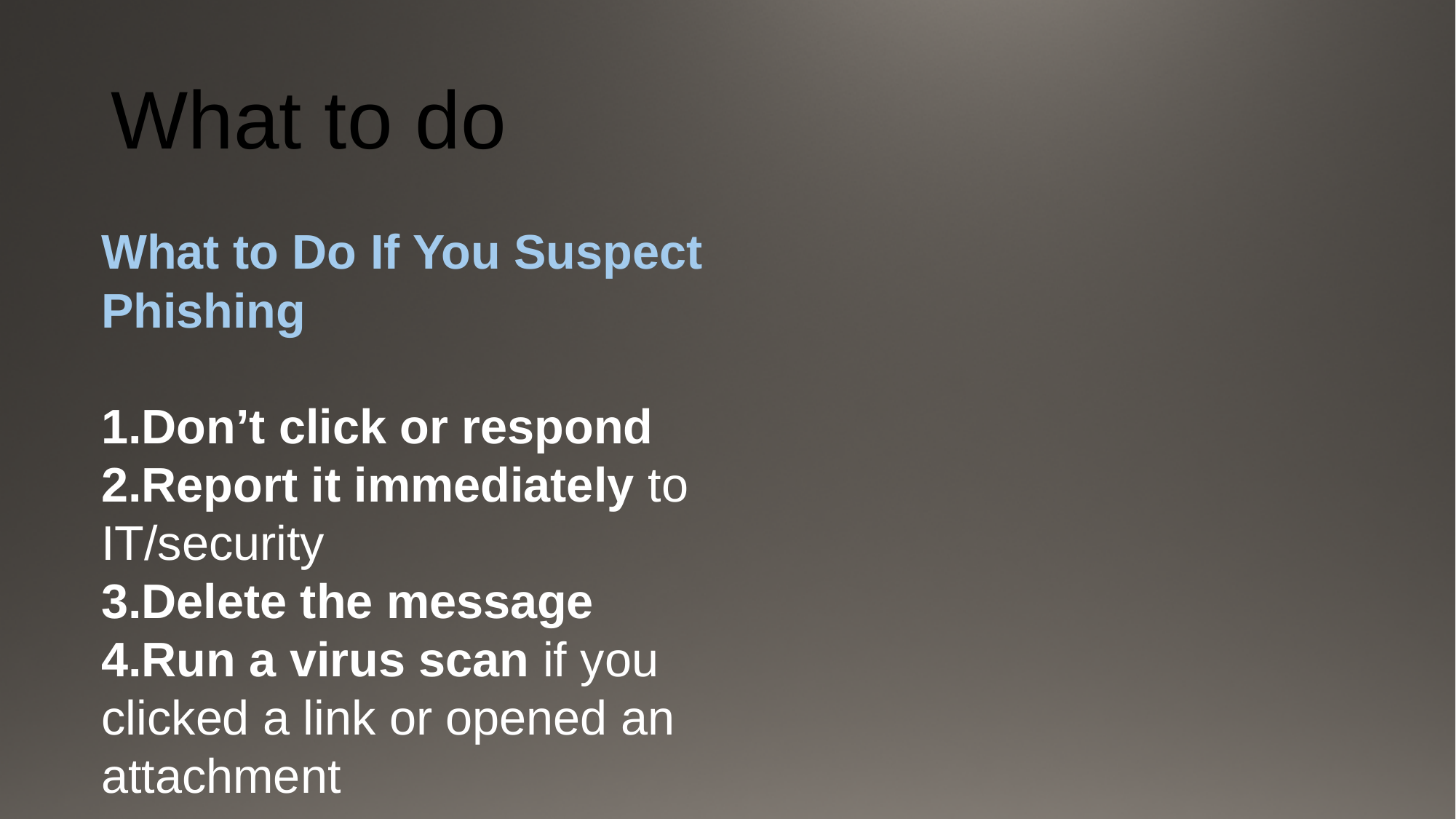

# What to do
What to Do If You Suspect Phishing

Don’t click or respond
Report it immediately to IT/security
Delete the message
Run a virus scan if you clicked a link or opened an attachment